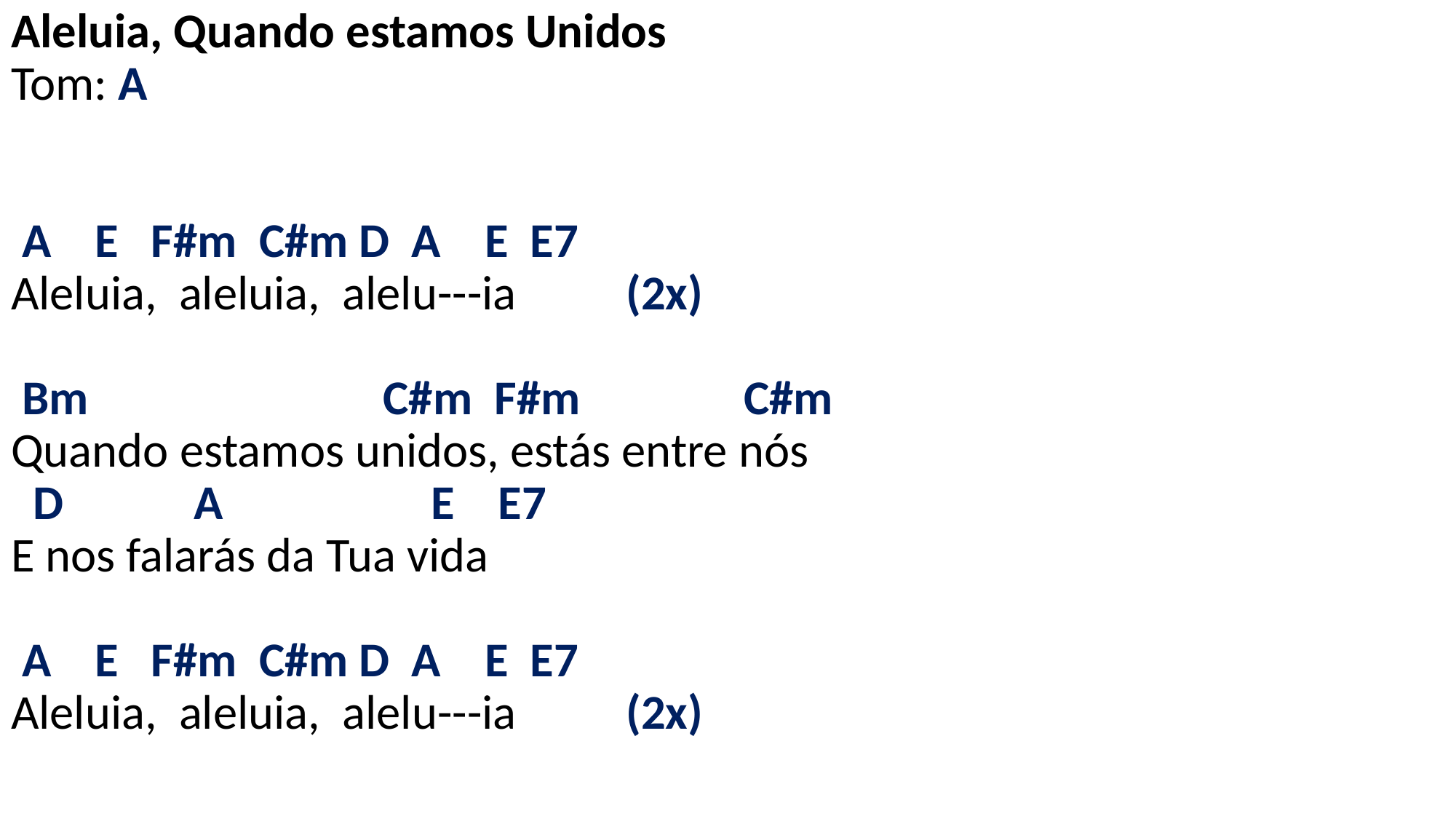

# Aleluia, Quando estamos Unidos Tom: A A    E   F#m  C#m D  A    E  E7 Aleluia,  aleluia,  alelu---ia          (2x) Bm                           C#m  F#m               C#m Quando estamos unidos, estás entre nós D            A                   E    E7 E nos falarás da Tua vida A    E   F#m  C#m D  A    E  E7 Aleluia,  aleluia,  alelu---ia          (2x)